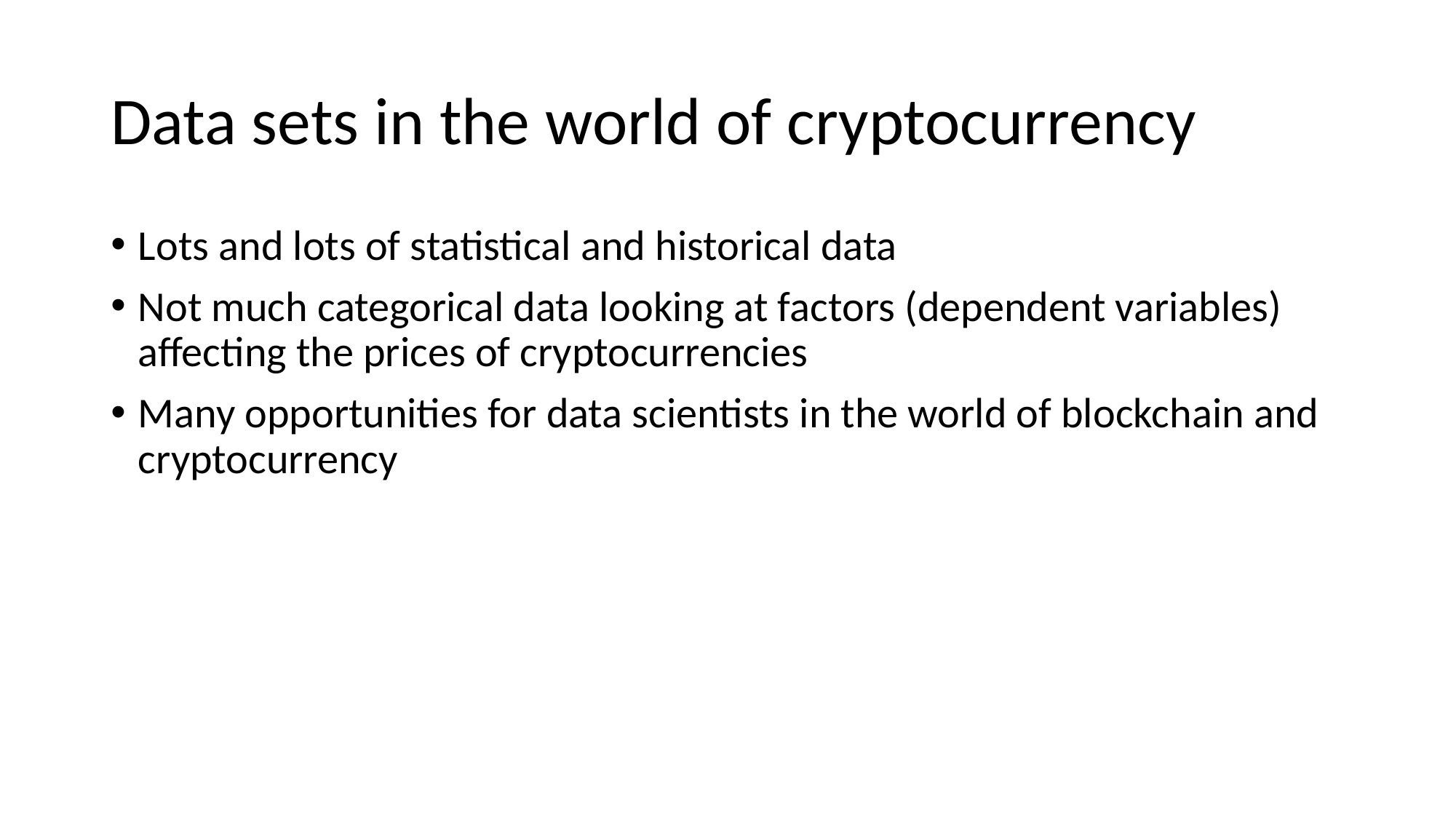

# Data sets in the world of cryptocurrency
Lots and lots of statistical and historical data
Not much categorical data looking at factors (dependent variables) affecting the prices of cryptocurrencies
Many opportunities for data scientists in the world of blockchain and cryptocurrency